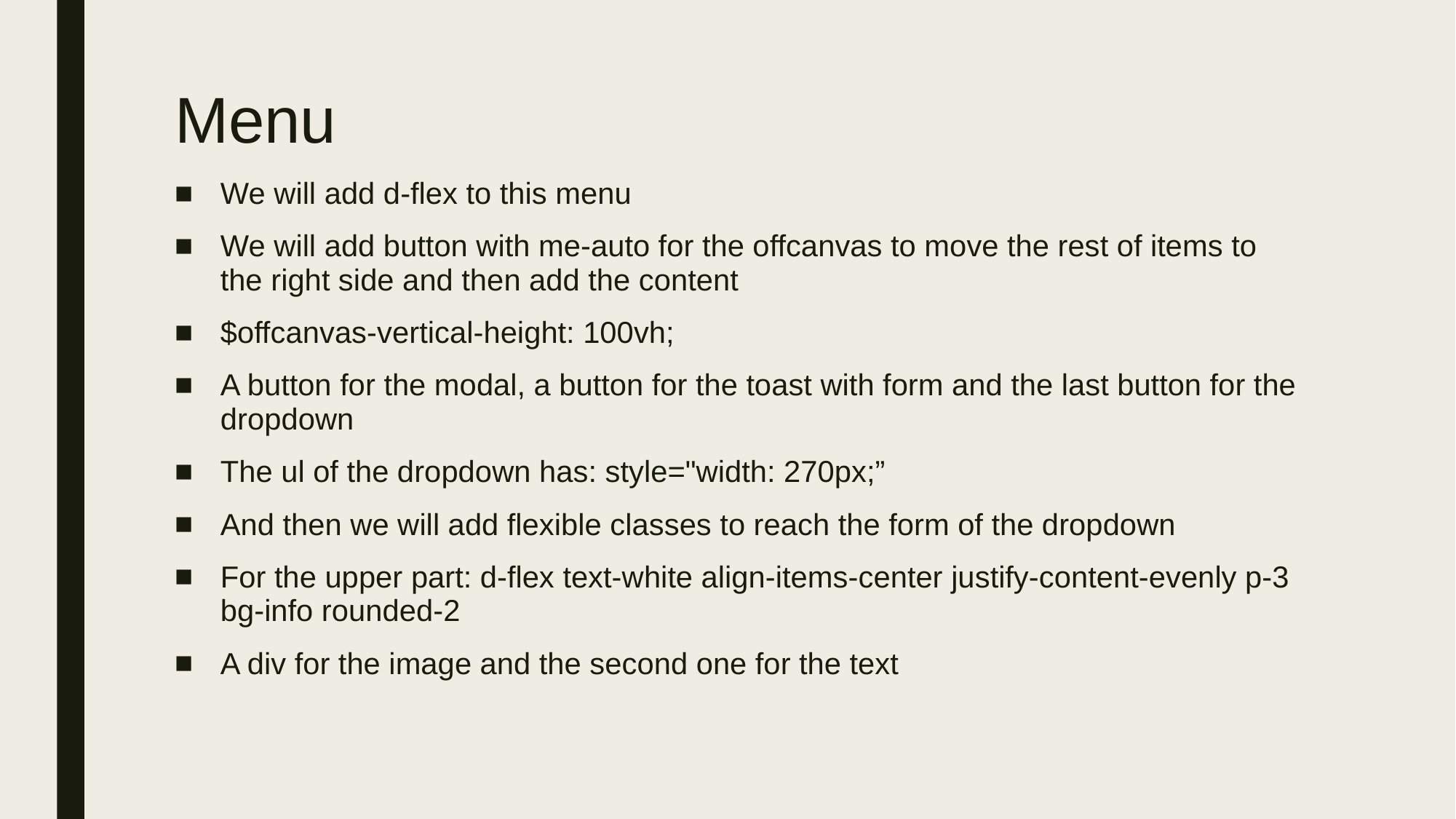

# Menu
We will add d-flex to this menu
We will add button with me-auto for the offcanvas to move the rest of items to the right side and then add the content
$offcanvas-vertical-height: 100vh;
A button for the modal, a button for the toast with form and the last button for the dropdown
The ul of the dropdown has: style="width: 270px;”
And then we will add flexible classes to reach the form of the dropdown
For the upper part: d-flex text-white align-items-center justify-content-evenly p-3 bg-info rounded-2
A div for the image and the second one for the text